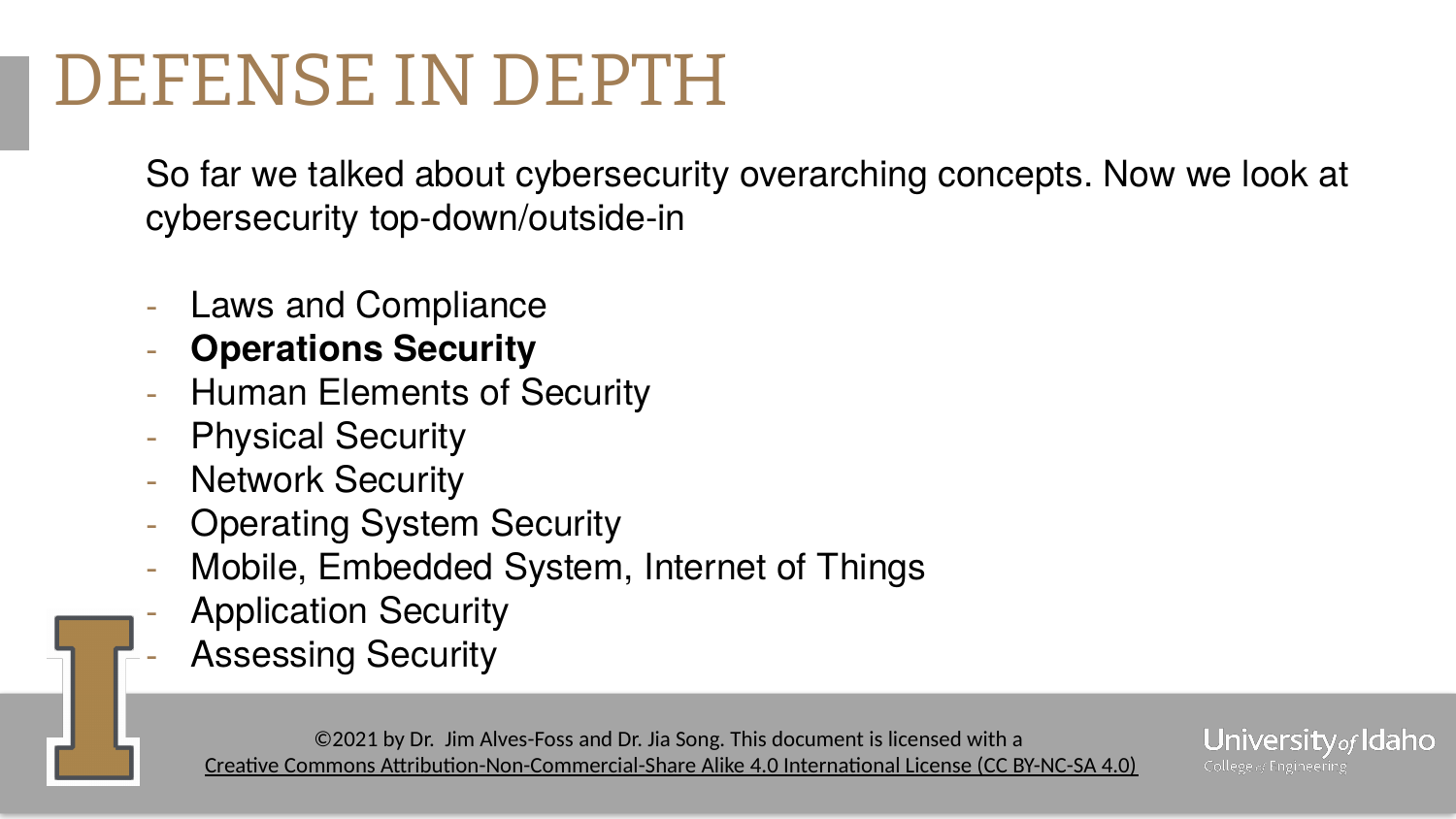

# DEFENSE IN DEPTH
So far we talked about cybersecurity overarching concepts. Now we look at cybersecurity top-down/outside-in

Laws and Compliance
Operations Security
Human Elements of Security
Physical Security
Network Security
Operating System Security
Mobile, Embedded System, Internet of Things
Application Security
Assessing Security